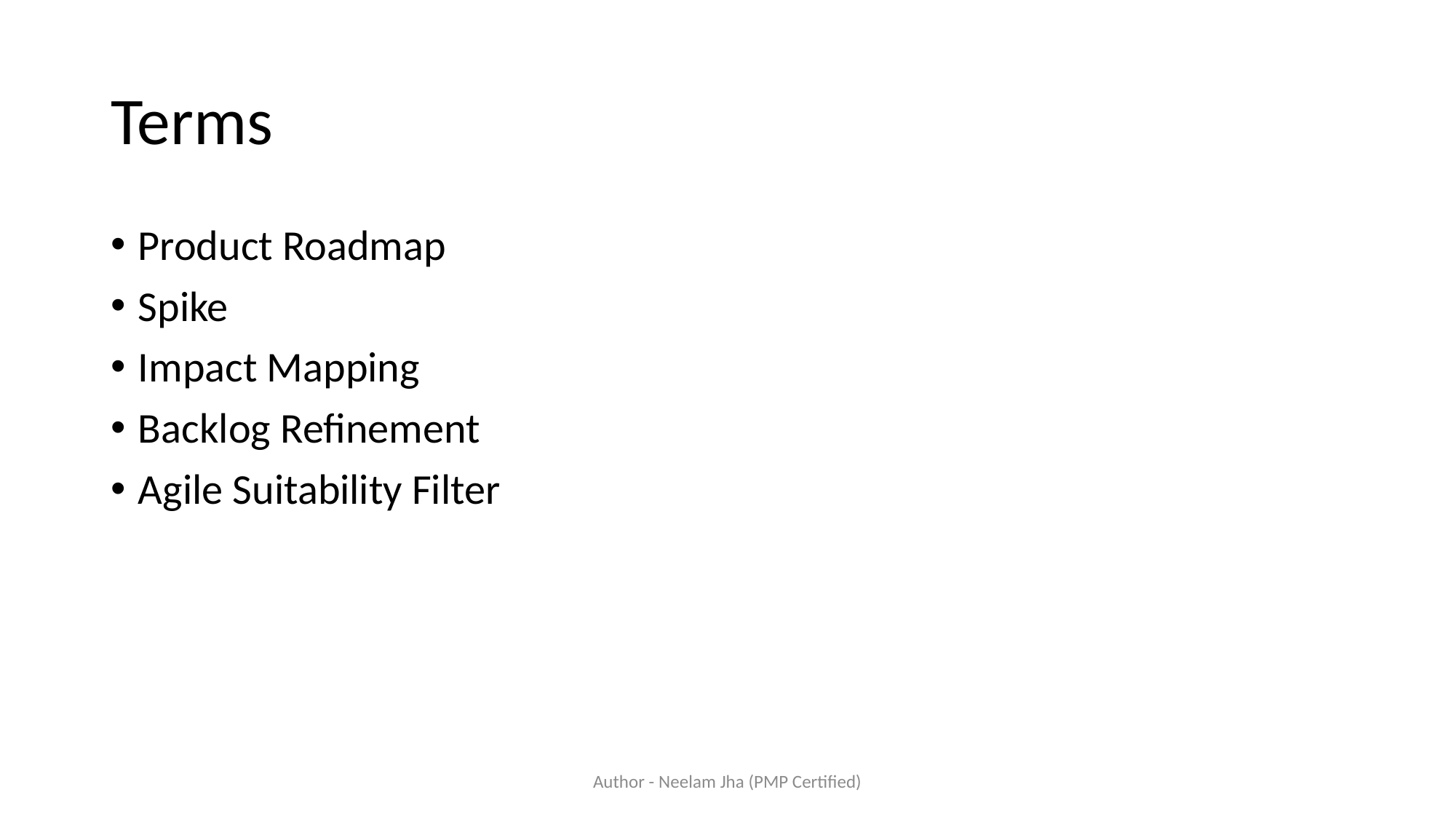

# Terms
Product Roadmap
Spike
Impact Mapping
Backlog Refinement
Agile Suitability Filter
Author - Neelam Jha (PMP Certified)